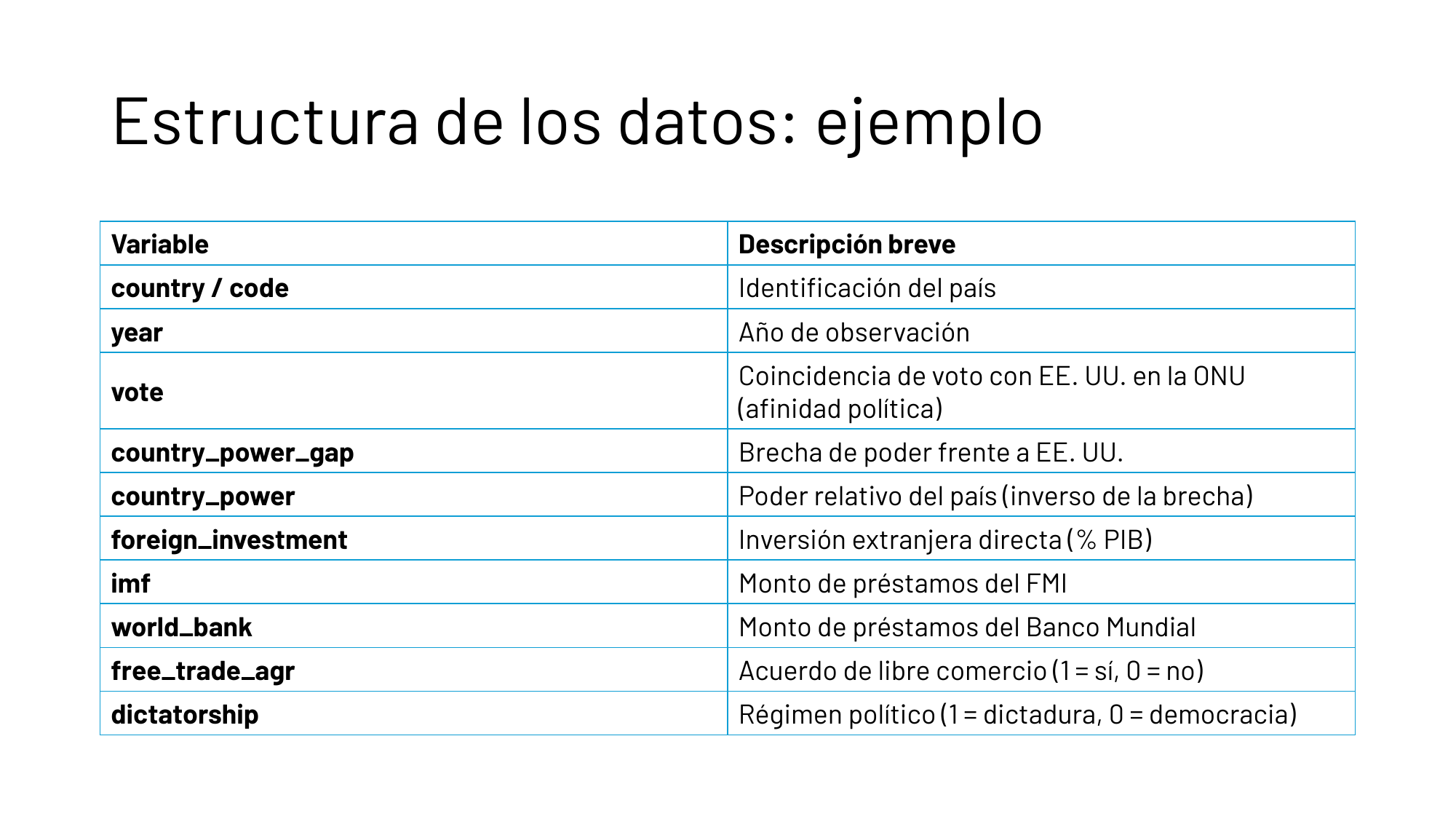

# Estructura de los datos: ejemplo
| Variable | Descripción breve |
| --- | --- |
| country / code | Identificación del país |
| year | Año de observación |
| vote | Coincidencia de voto con EE. UU. en la ONU (afinidad política) |
| country\_power\_gap | Brecha de poder frente a EE. UU. |
| country\_power | Poder relativo del país (inverso de la brecha) |
| foreign\_investment | Inversión extranjera directa (% PIB) |
| imf | Monto de préstamos del FMI |
| world\_bank | Monto de préstamos del Banco Mundial |
| free\_trade\_agr | Acuerdo de libre comercio (1 = sí, 0 = no) |
| dictatorship | Régimen político (1 = dictadura, 0 = democracia) |